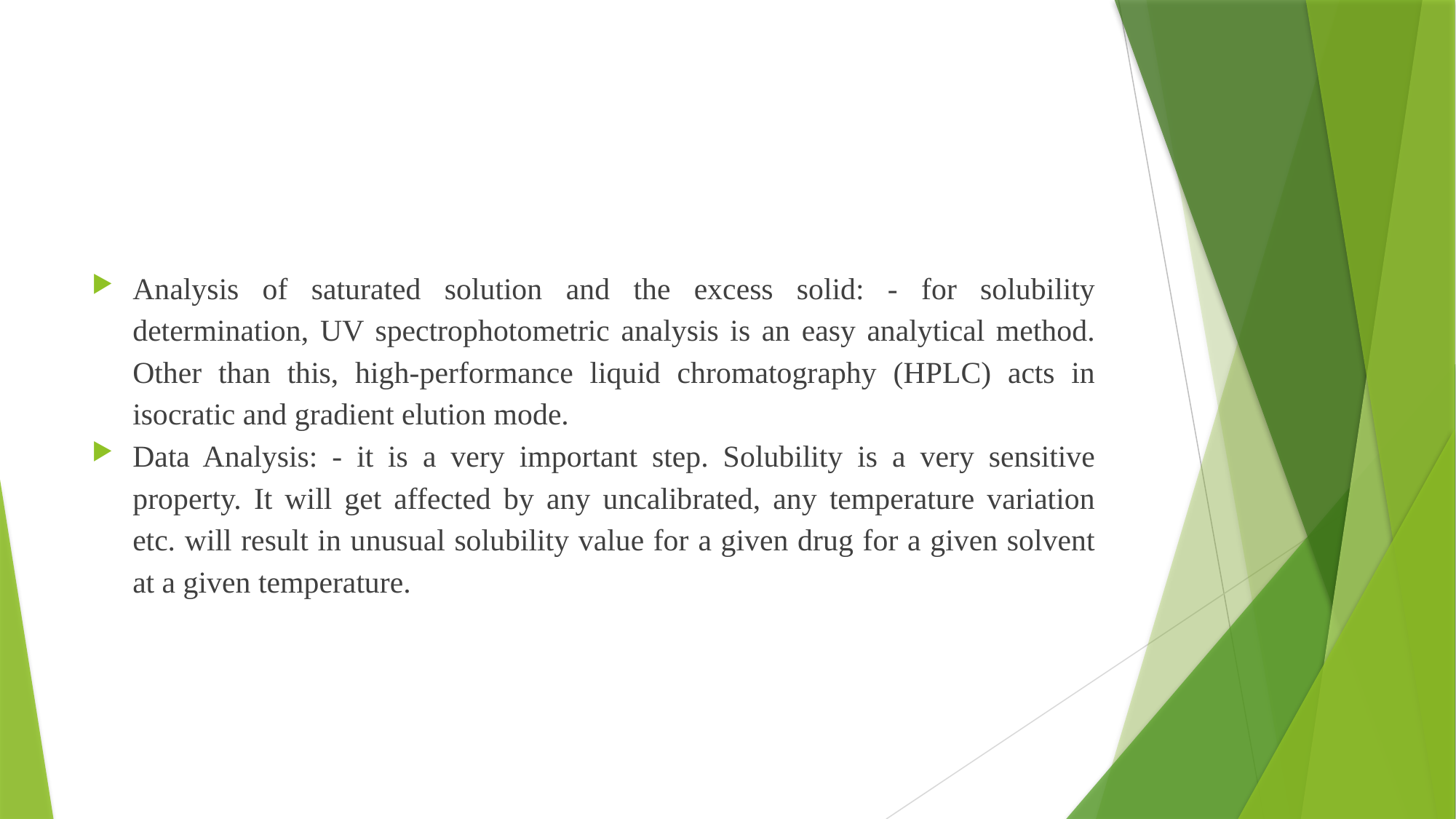

#
Analysis of saturated solution and the excess solid: - for solubility determination, UV spectrophotometric analysis is an easy analytical method. Other than this, high-performance liquid chromatography (HPLC) acts in isocratic and gradient elution mode.
Data Analysis: - it is a very important step. Solubility is a very sensitive property. It will get affected by any uncalibrated, any temperature variation etc. will result in unusual solubility value for a given drug for a given solvent at a given temperature.